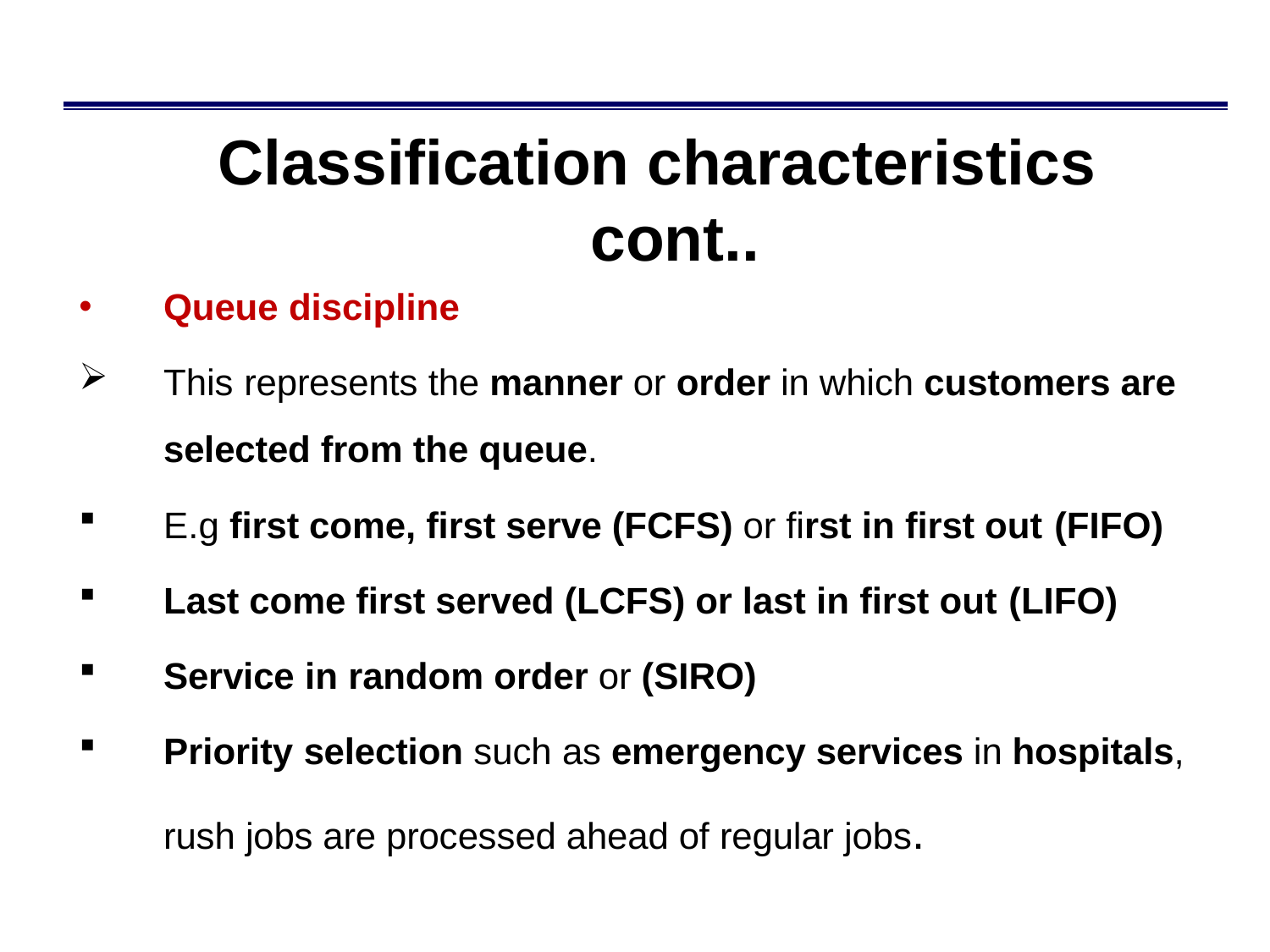

# Classification characteristics  cont..
Queue discipline
This represents the manner or order in which customers are  selected from the queue.
E.g first come, first serve (FCFS) or first in first out (FIFO)
Last come first served (LCFS) or last in first out (LIFO)
Service in random order or (SIRO)
Priority selection such as emergency services in hospitals,  rush jobs are processed ahead of regular jobs.